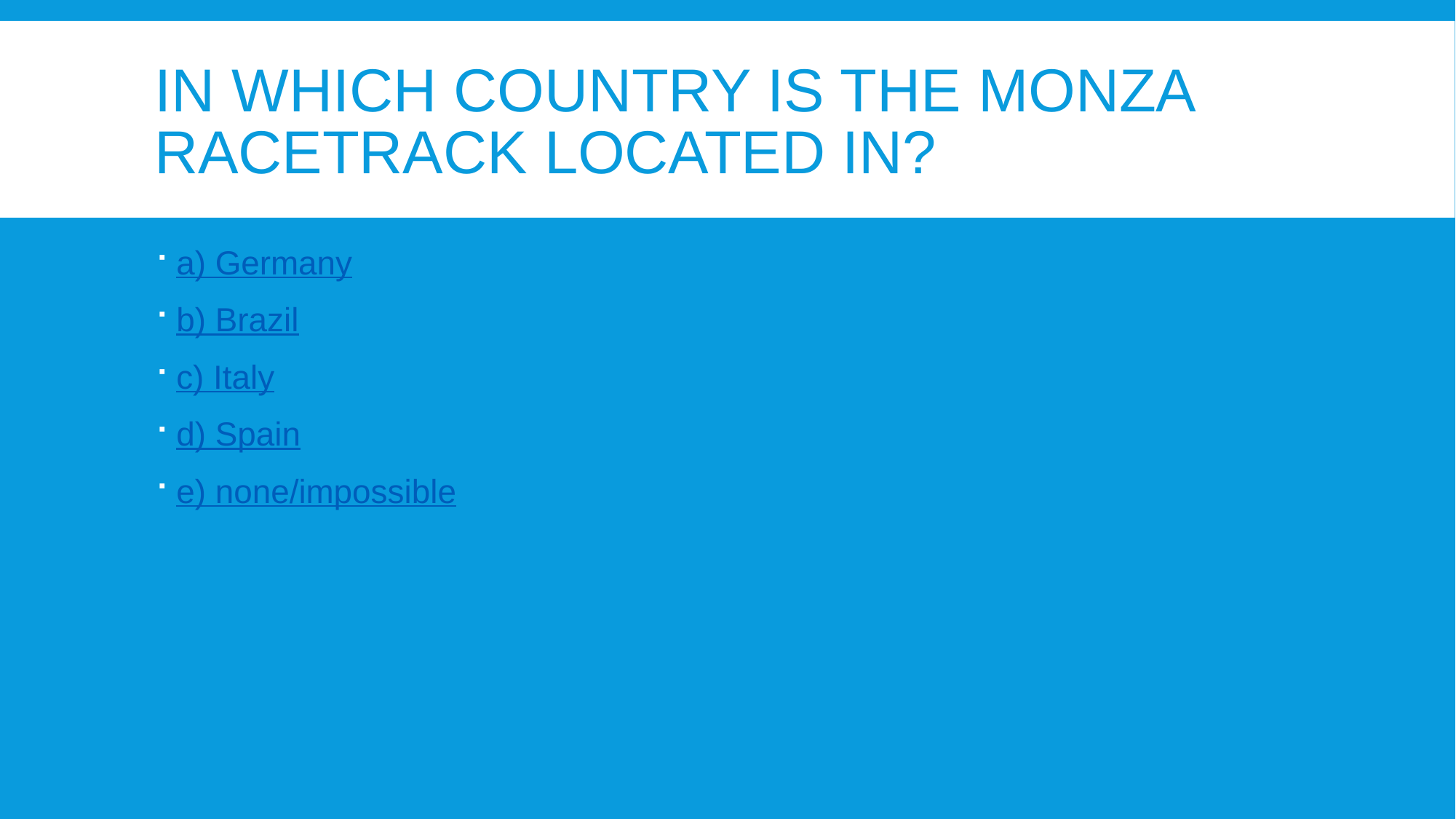

# In which country is the Monza racetrack located in?
a) Germany
b) Brazil
c) Italy
d) Spain
e) none/impossible